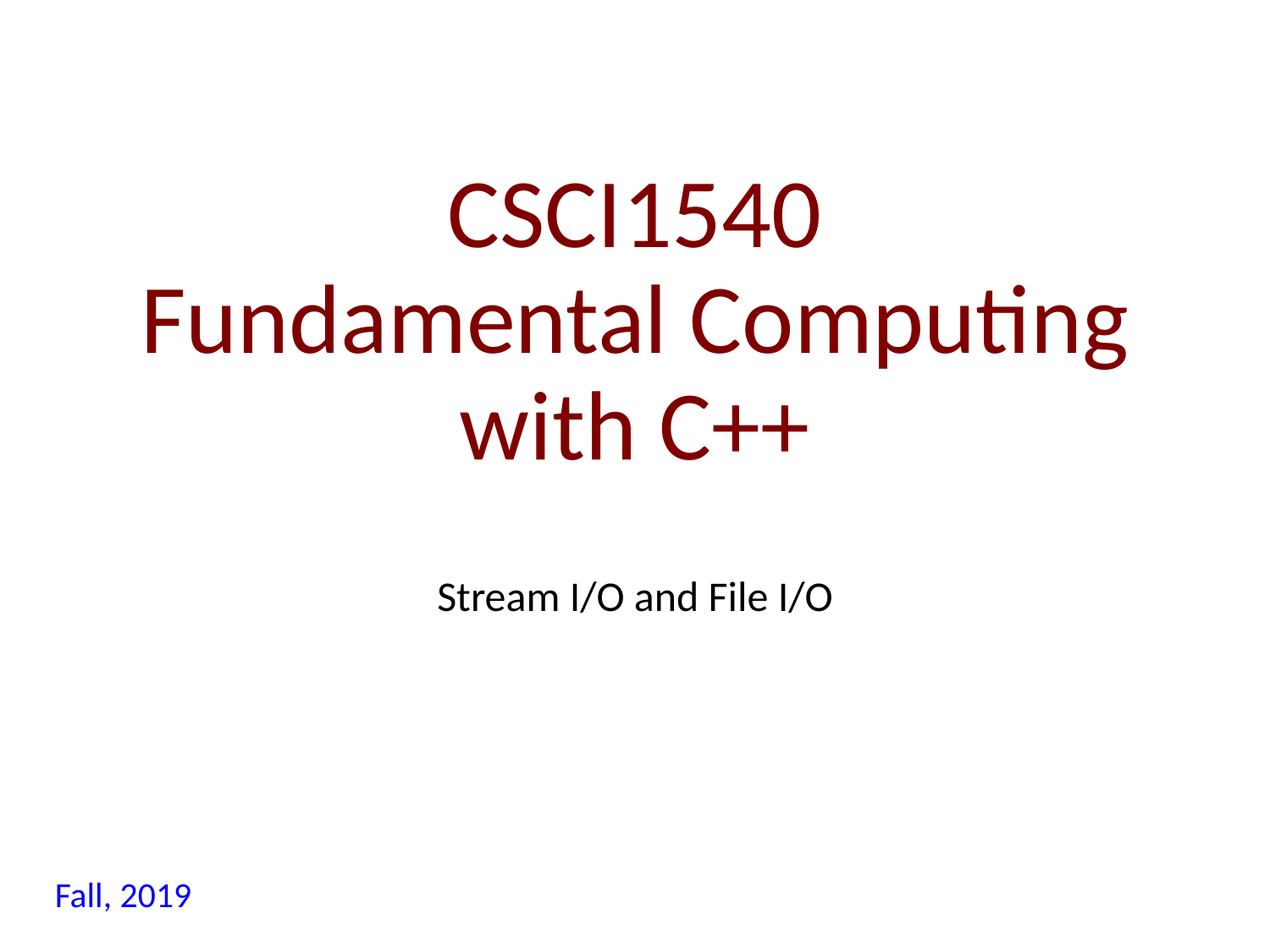

# CSCI1540 Fundamental Computing with C++

Stream I/O and File I/O
Fall, 2019